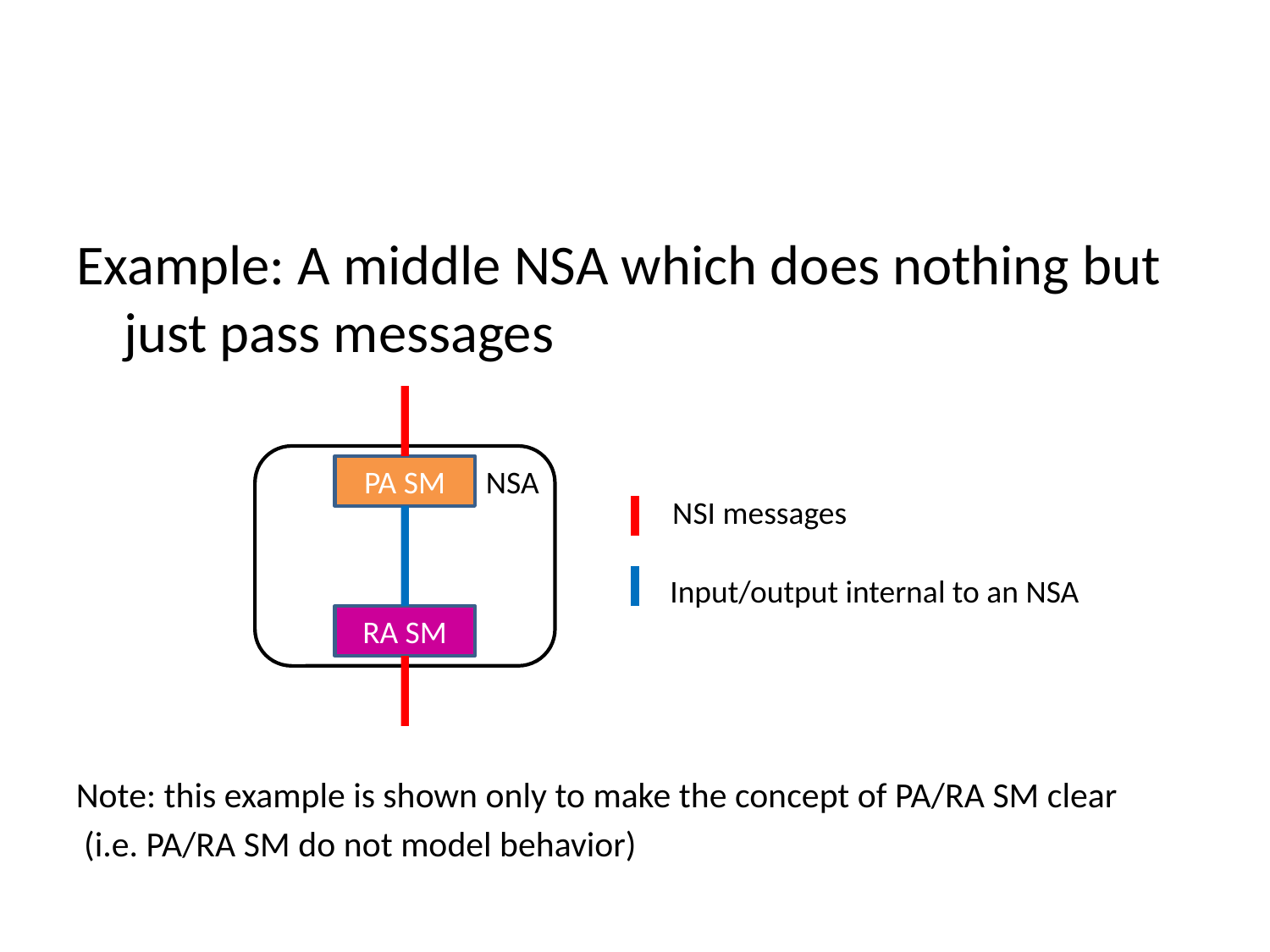

Example: A middle NSA which does nothing but just pass messages
NSA
PA SM
NSI messages
Input/output internal to an NSA
RA SM
Note: this example is shown only to make the concept of PA/RA SM clear
 (i.e. PA/RA SM do not model behavior)